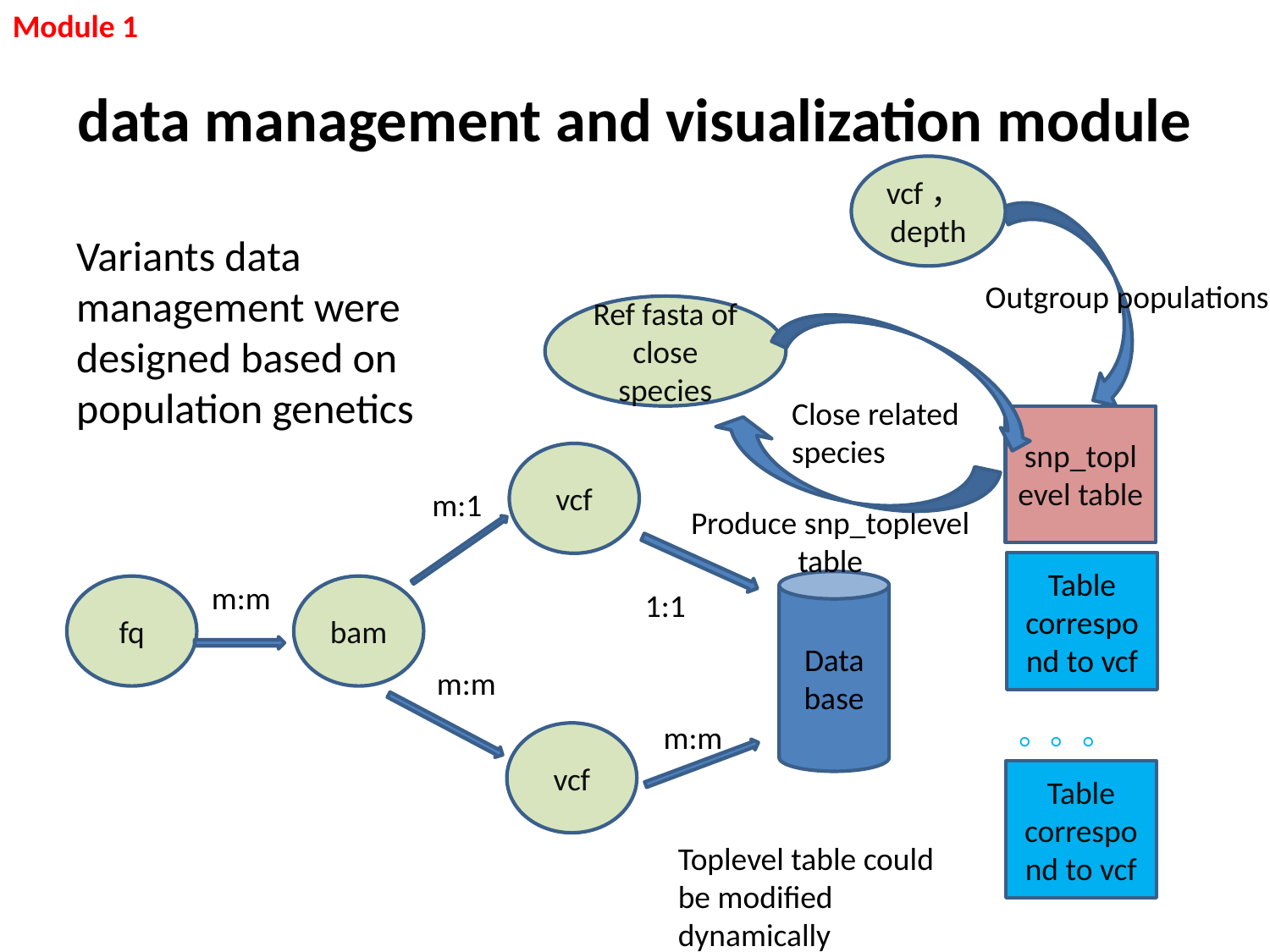

Module 1
# data management and visualization module
vcf，depth

Variants data management were designed based on population genetics
Outgroup populations
Ref fasta of close species

Close related species
snp_toplevel table
vcf
m:1
Produce snp_toplevel  table

Table correspond to vcf

Data
base
m:m
fq
bam
1:1

m:m
。。。
m:m

vcf

Table correspond to vcf
Toplevel table could be modified dynamically